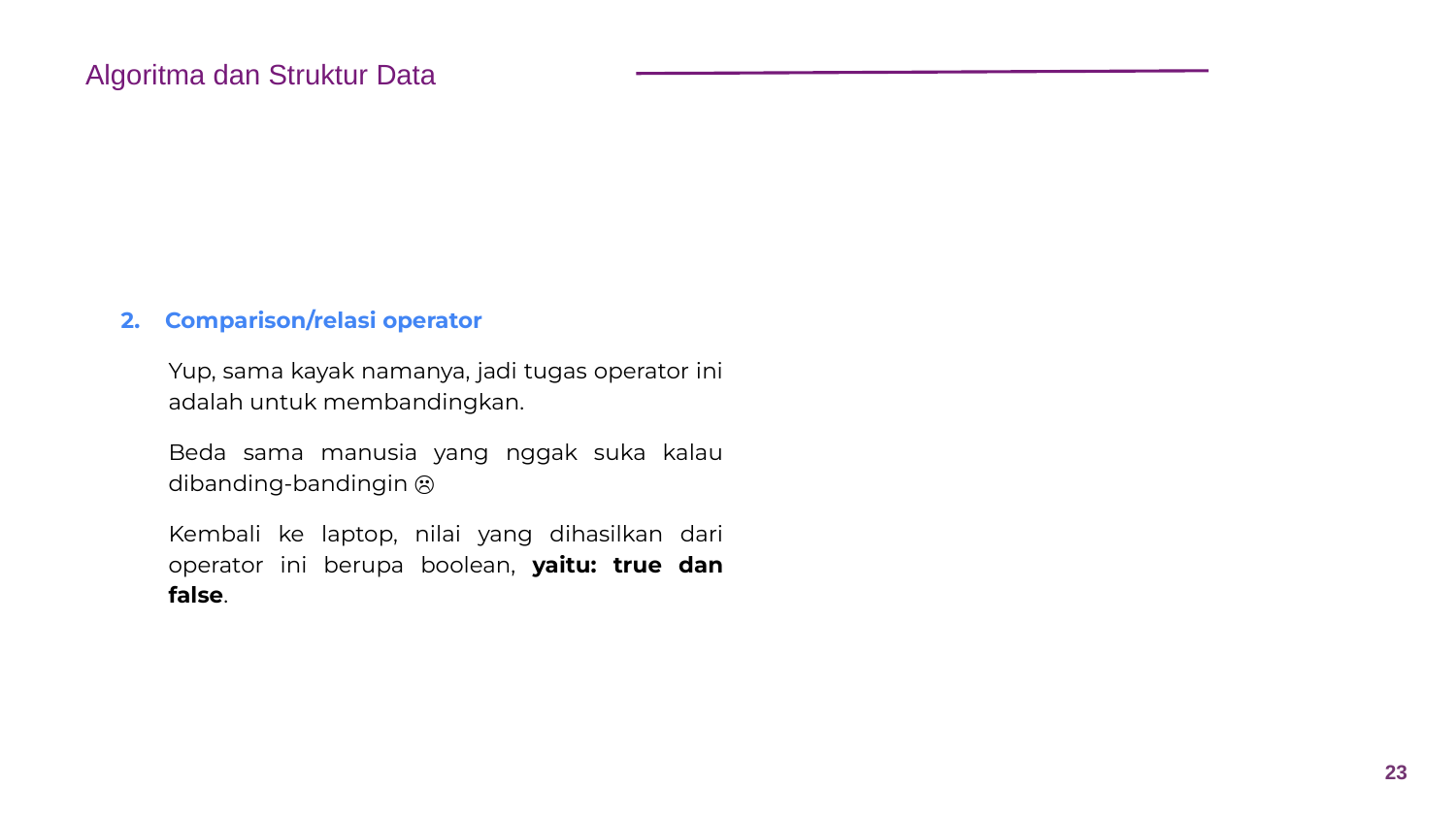

Algoritma dan Struktur Data
2.    Comparison/relasi operator
Yup, sama kayak namanya, jadi tugas operator ini adalah untuk membandingkan.
Beda sama manusia yang nggak suka kalau dibanding-bandingin ☹️
Kembali ke laptop, nilai yang dihasilkan dari operator ini berupa boolean, yaitu: true dan false.
23